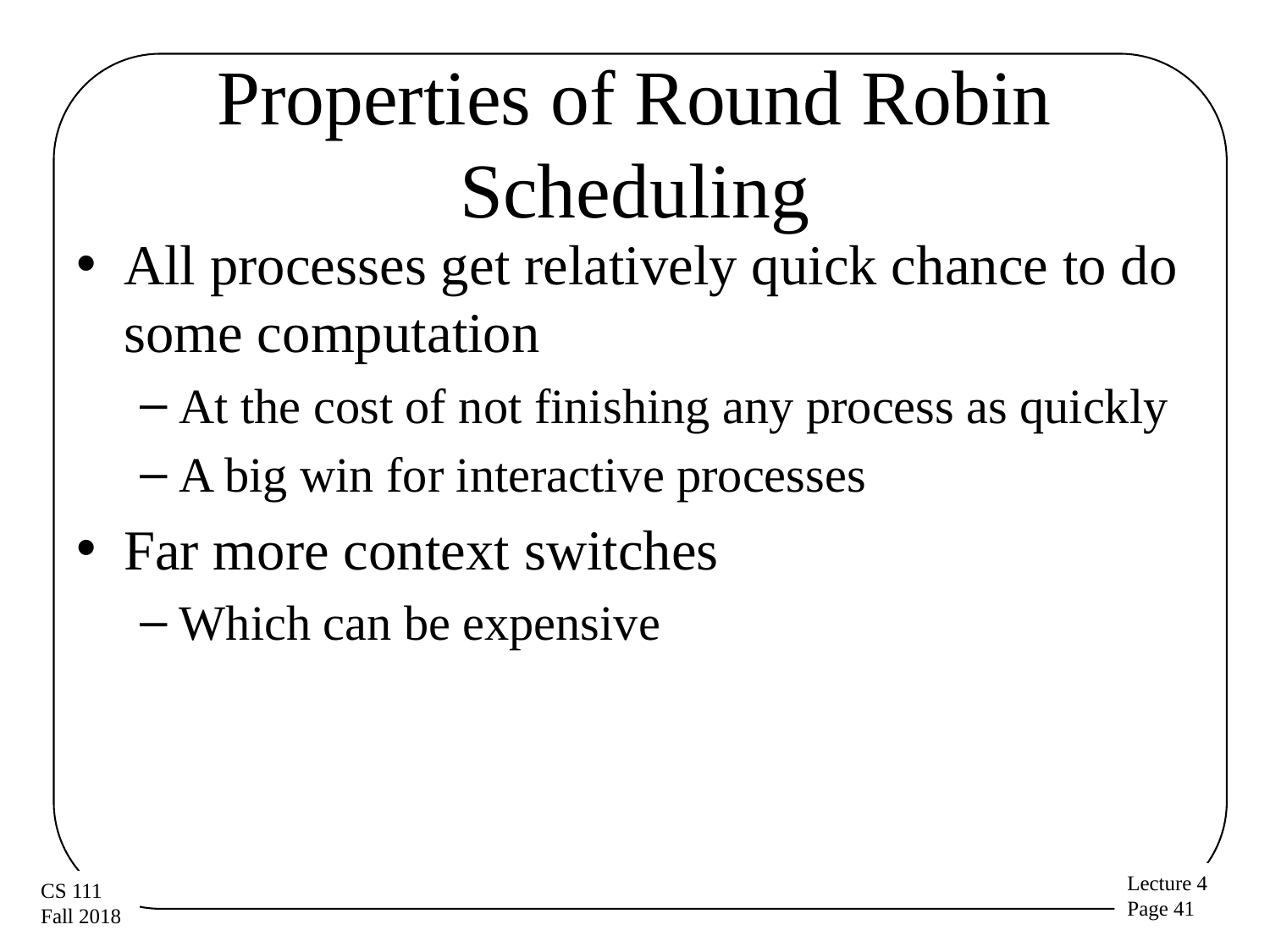

# Properties of Round Robin Scheduling
All processes get relatively quick chance to do some computation
At the cost of not finishing any process as quickly
A big win for interactive processes
Far more context switches
Which can be expensive